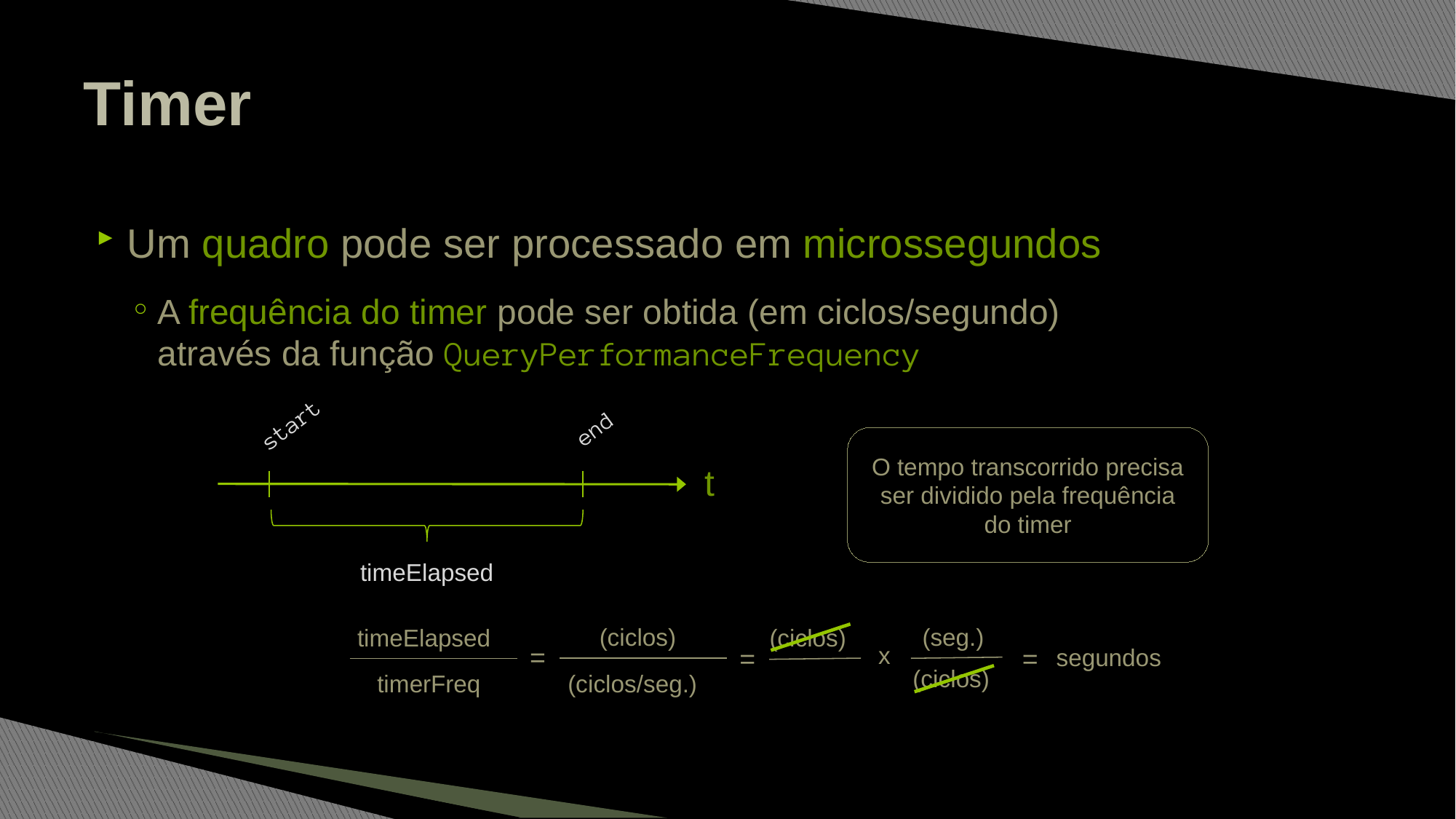

# Timer
Um quadro pode ser processado em microssegundos
A frequência do timer pode ser obtida (em ciclos/segundo)
através da função QueryPerformanceFrequency

start
end
t
timeElapsed
O tempo transcorrido precisa ser dividido pela frequência do timer
(ciclos)
(ciclos/seg.)
(seg.)
(ciclos)
x
(ciclos)
timeElapsed
timerFreq
=
=
=
segundos